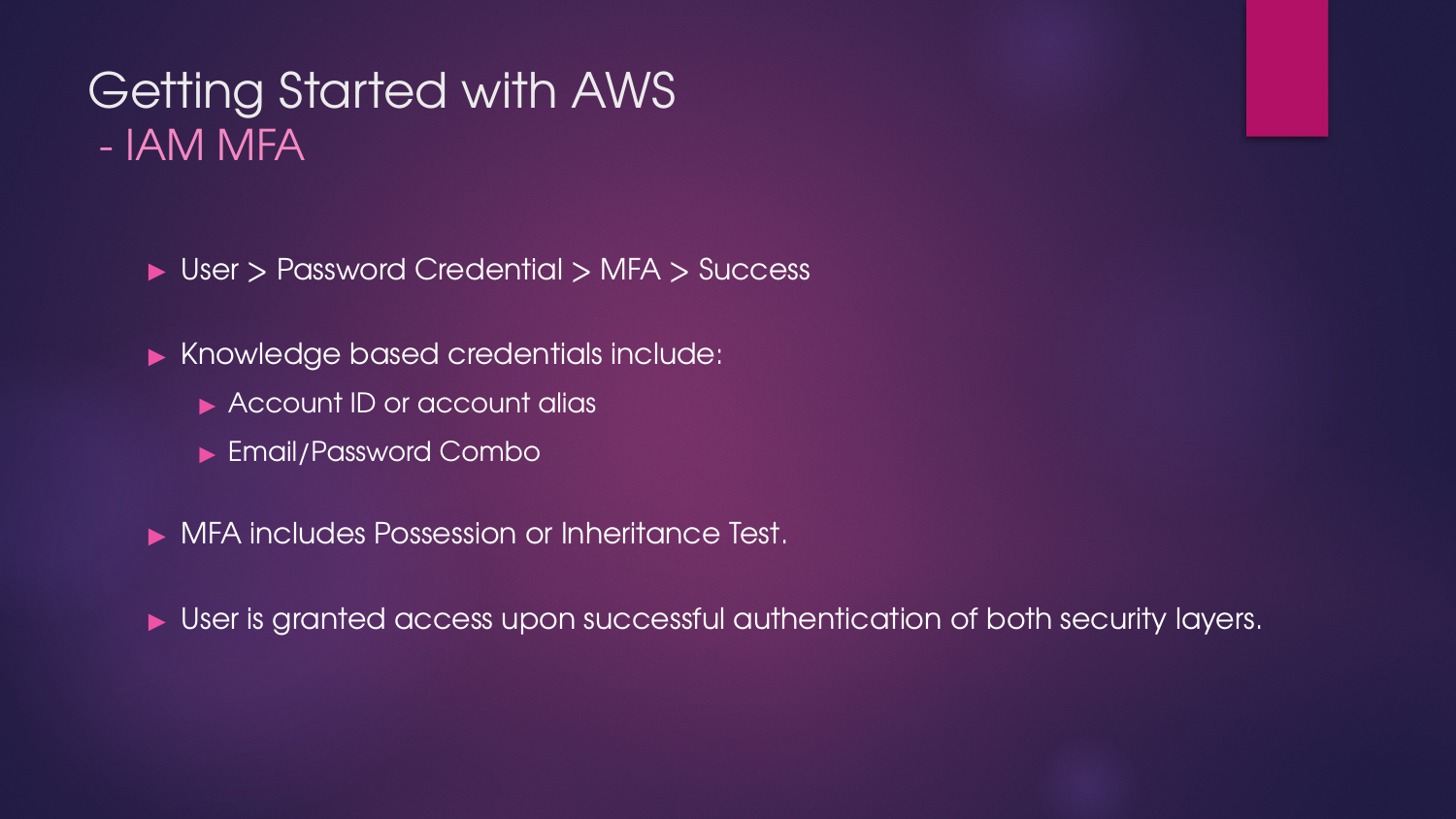

# Getting Started with AWS - IAM MFA
User > Password Credential > MFA > Success
Knowledge based credentials include:
Account ID or account alias
Email/Password Combo
MFA includes Possession or Inheritance Test.
User is granted access upon successful authentication of both security layers.